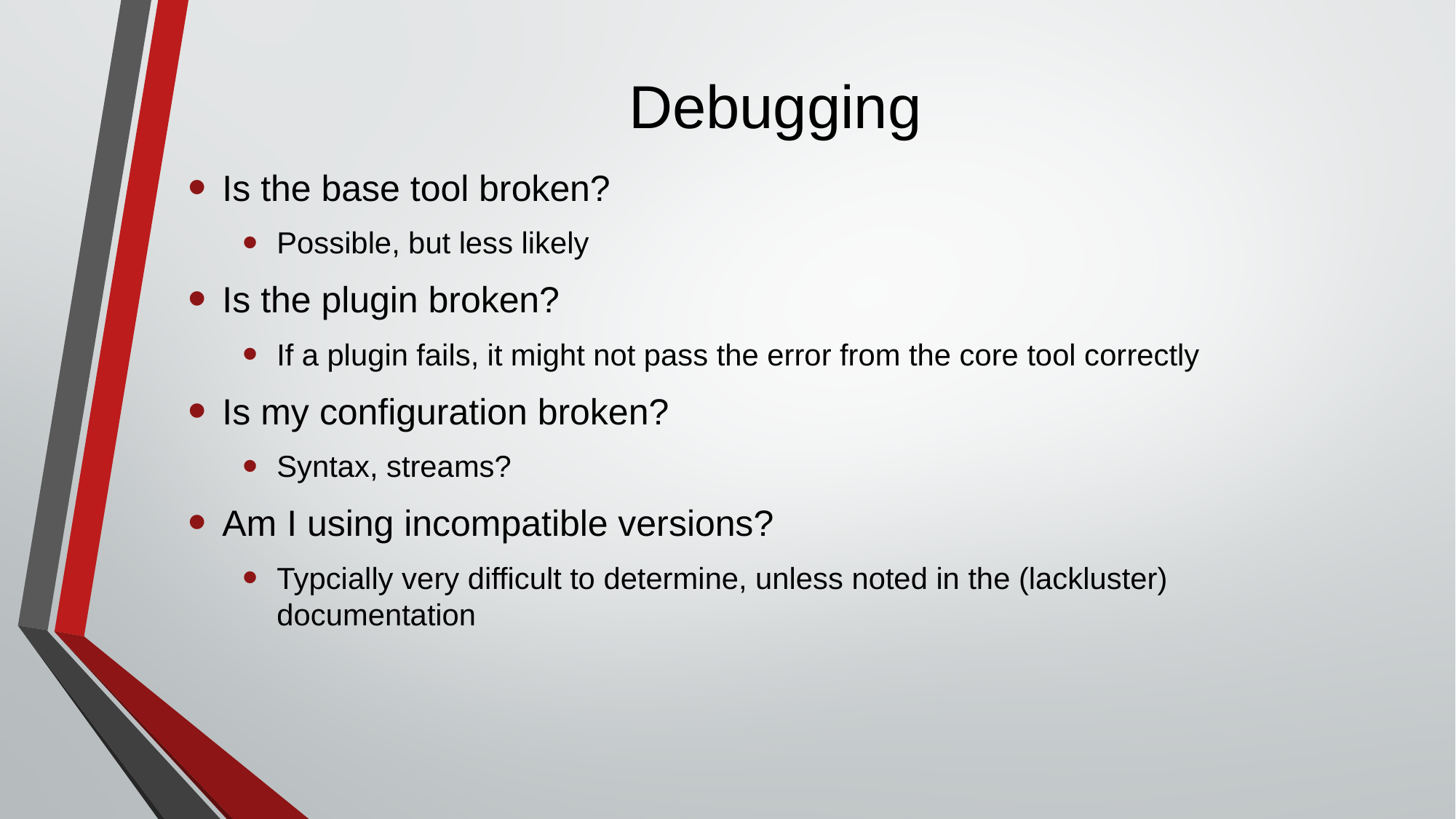

# Debugging
Is the base tool broken?
Possible, but less likely
Is the plugin broken?
If a plugin fails, it might not pass the error from the core tool correctly
Is my configuration broken?
Syntax, streams?
Am I using incompatible versions?
Typcially very difficult to determine, unless noted in the (lackluster) documentation